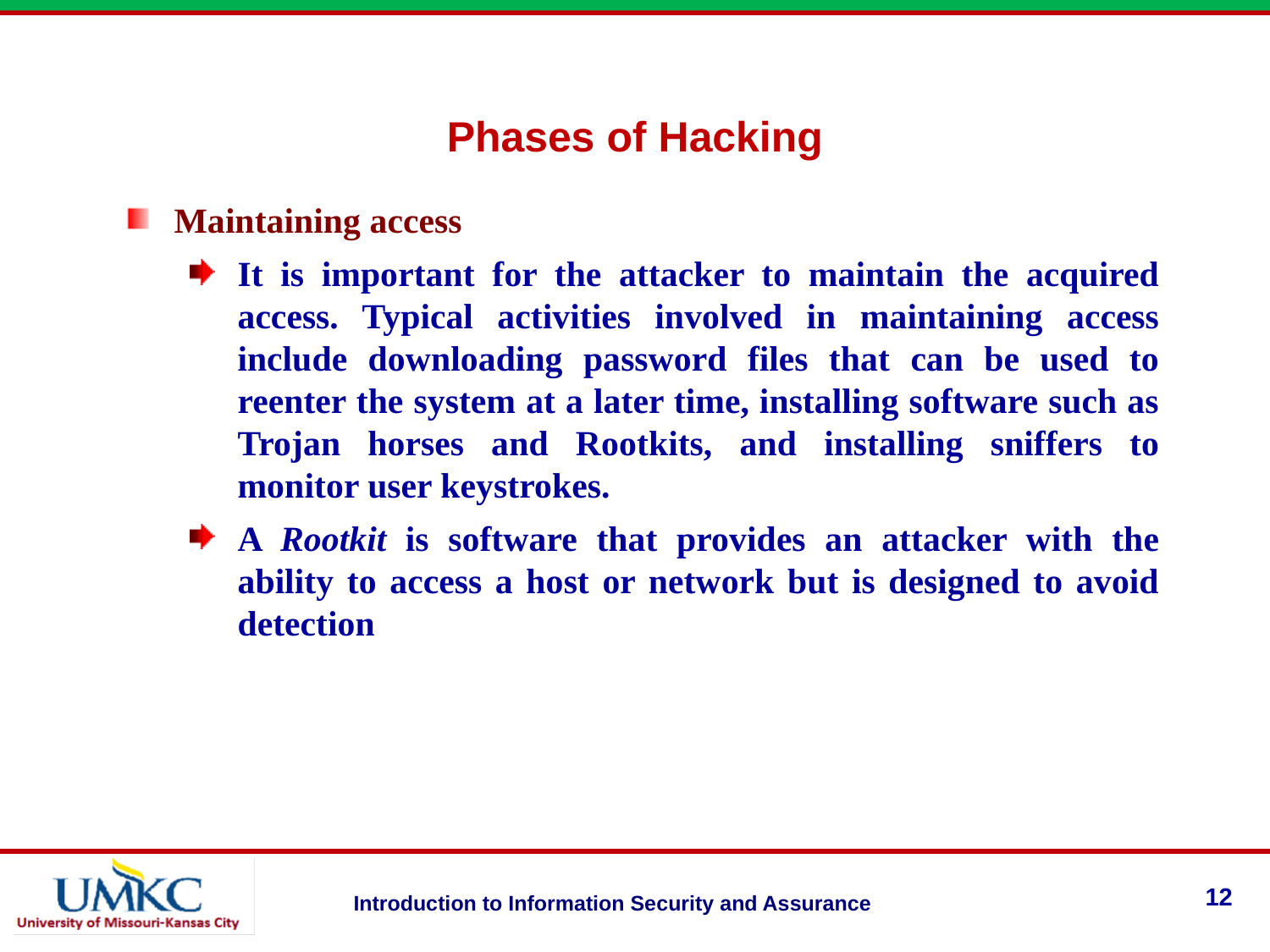

# Phases of Hacking
Maintaining access
It is important for the attacker to maintain the acquired access. Typical activities involved in maintaining access include downloading password files that can be used to reenter the system at a later time, installing software such as Trojan horses and Rootkits, and installing sniffers to monitor user keystrokes.
A Rootkit is software that provides an attacker with the ability to access a host or network but is designed to avoid detection

12